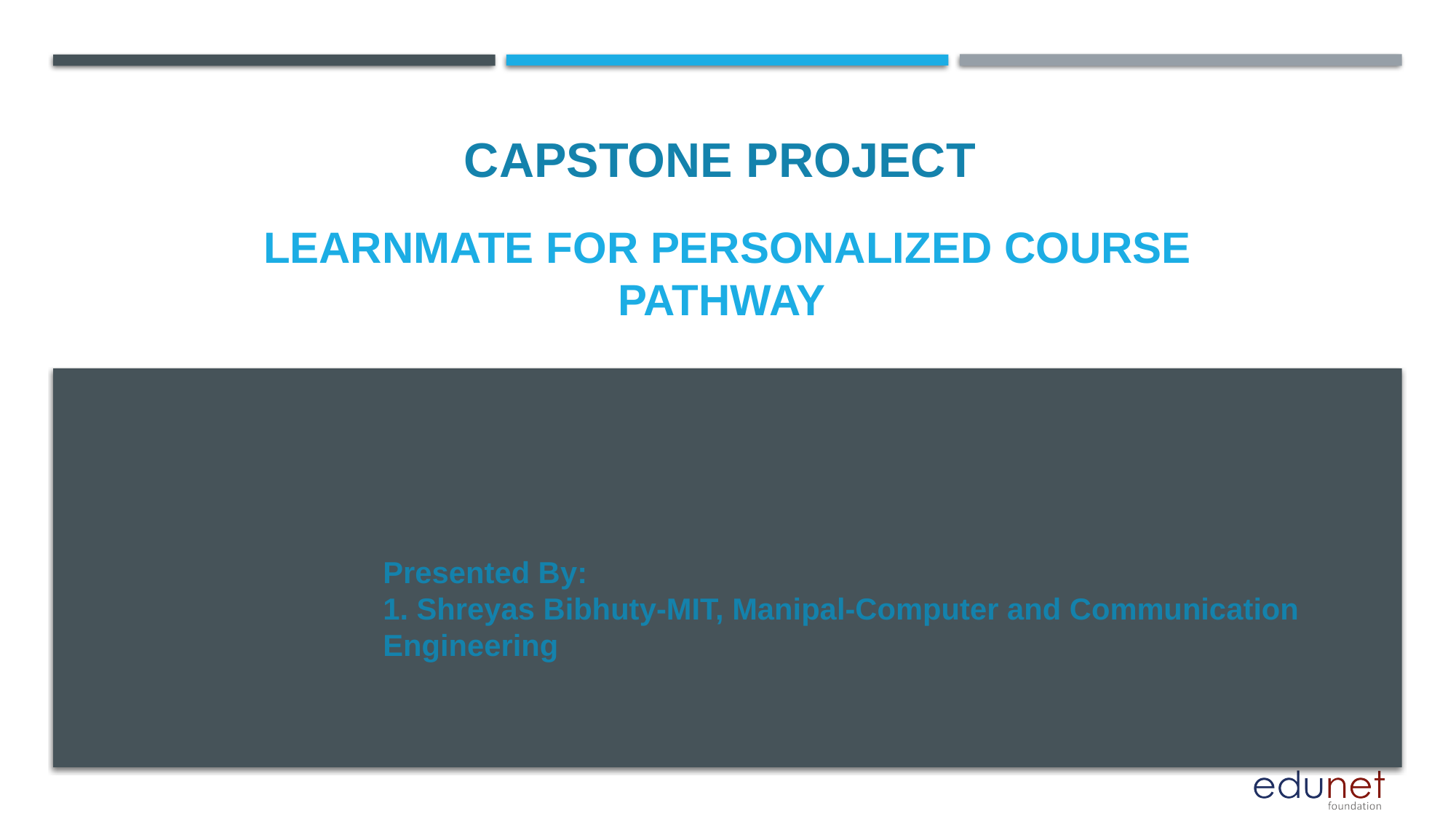

CAPSTONE PROJECT
# LEARNMATE FOR PERSONALIZED COURSE PATHWAY
Presented By:
1. Shreyas Bibhuty-MIT, Manipal-Computer and Communication Engineering